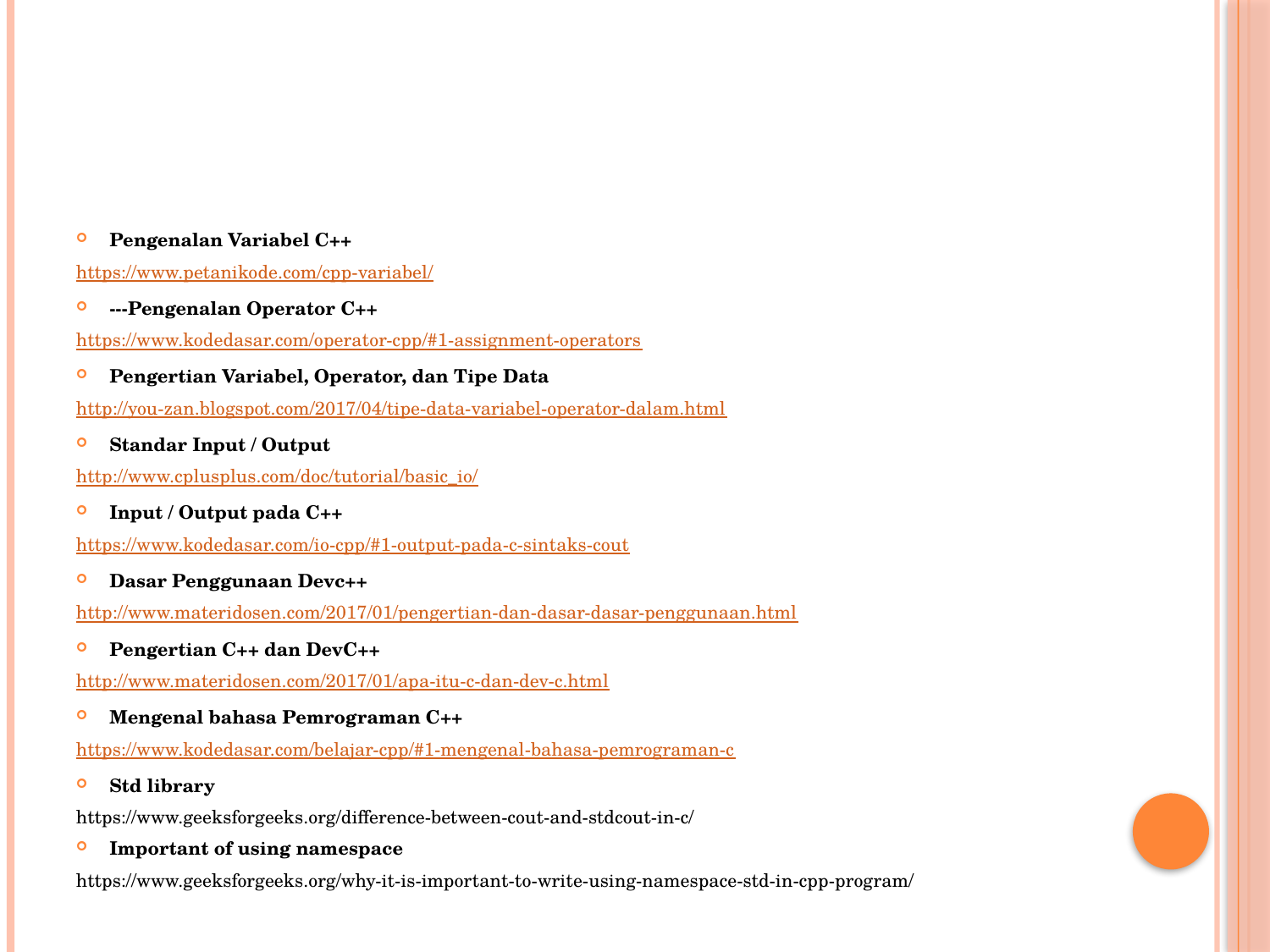

Pengenalan Variabel C++
https://www.petanikode.com/cpp-variabel/
---Pengenalan Operator C++
https://www.kodedasar.com/operator-cpp/#1-assignment-operators
Pengertian Variabel, Operator, dan Tipe Data
http://you-zan.blogspot.com/2017/04/tipe-data-variabel-operator-dalam.html
Standar Input / Output
http://www.cplusplus.com/doc/tutorial/basic_io/
Input / Output pada C++
https://www.kodedasar.com/io-cpp/#1-output-pada-c-sintaks-cout
Dasar Penggunaan Devc++
http://www.materidosen.com/2017/01/pengertian-dan-dasar-dasar-penggunaan.html
Pengertian C++ dan DevC++
http://www.materidosen.com/2017/01/apa-itu-c-dan-dev-c.html
Mengenal bahasa Pemrograman C++
https://www.kodedasar.com/belajar-cpp/#1-mengenal-bahasa-pemrograman-c
Std library
https://www.geeksforgeeks.org/difference-between-cout-and-stdcout-in-c/
Important of using namespace
https://www.geeksforgeeks.org/why-it-is-important-to-write-using-namespace-std-in-cpp-program/